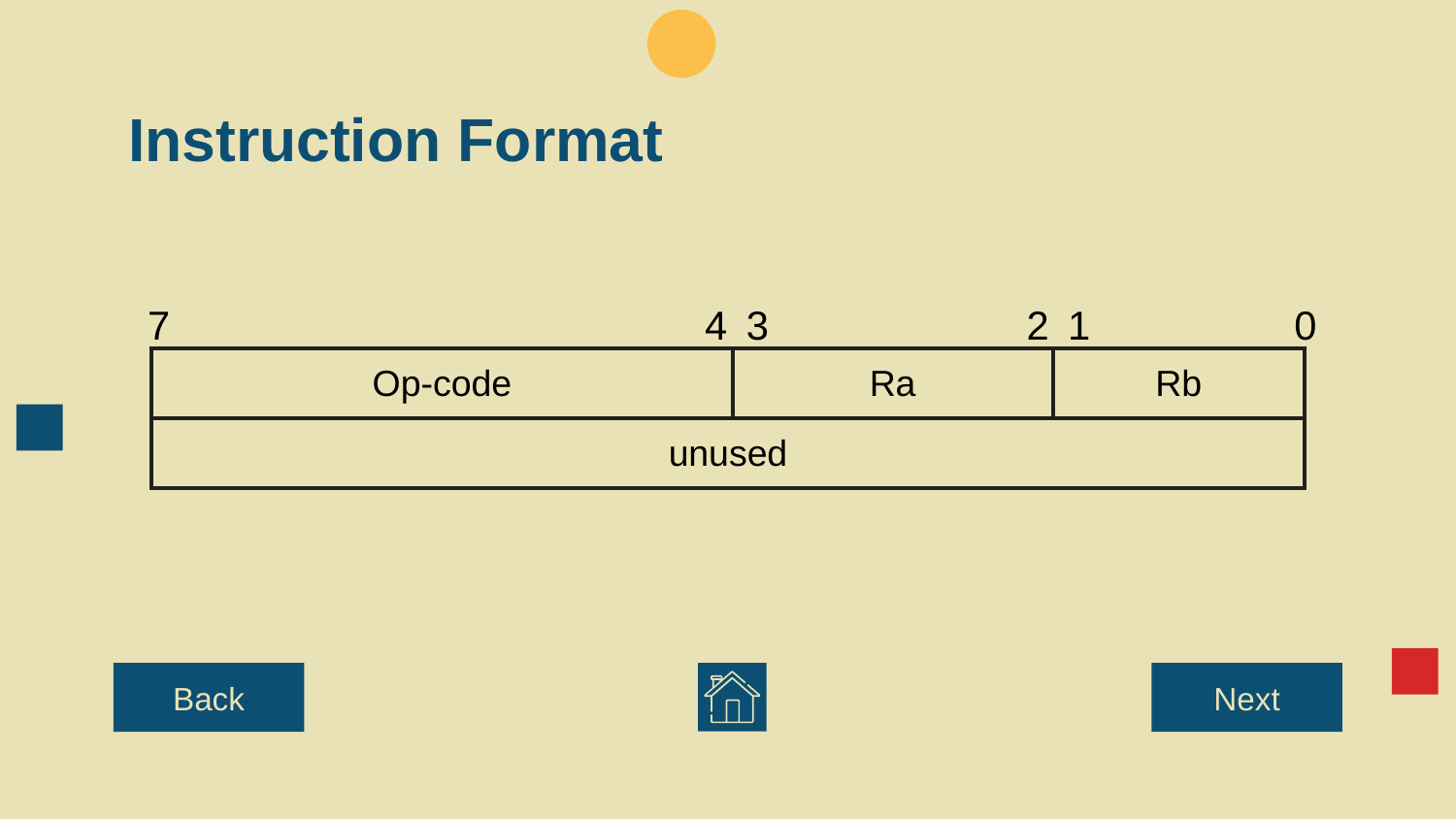

# Instruction Format
7
4
3
2
1
0
| Op-code | Ra | Rb |
| --- | --- | --- |
| unused |  |  |
Back

Next